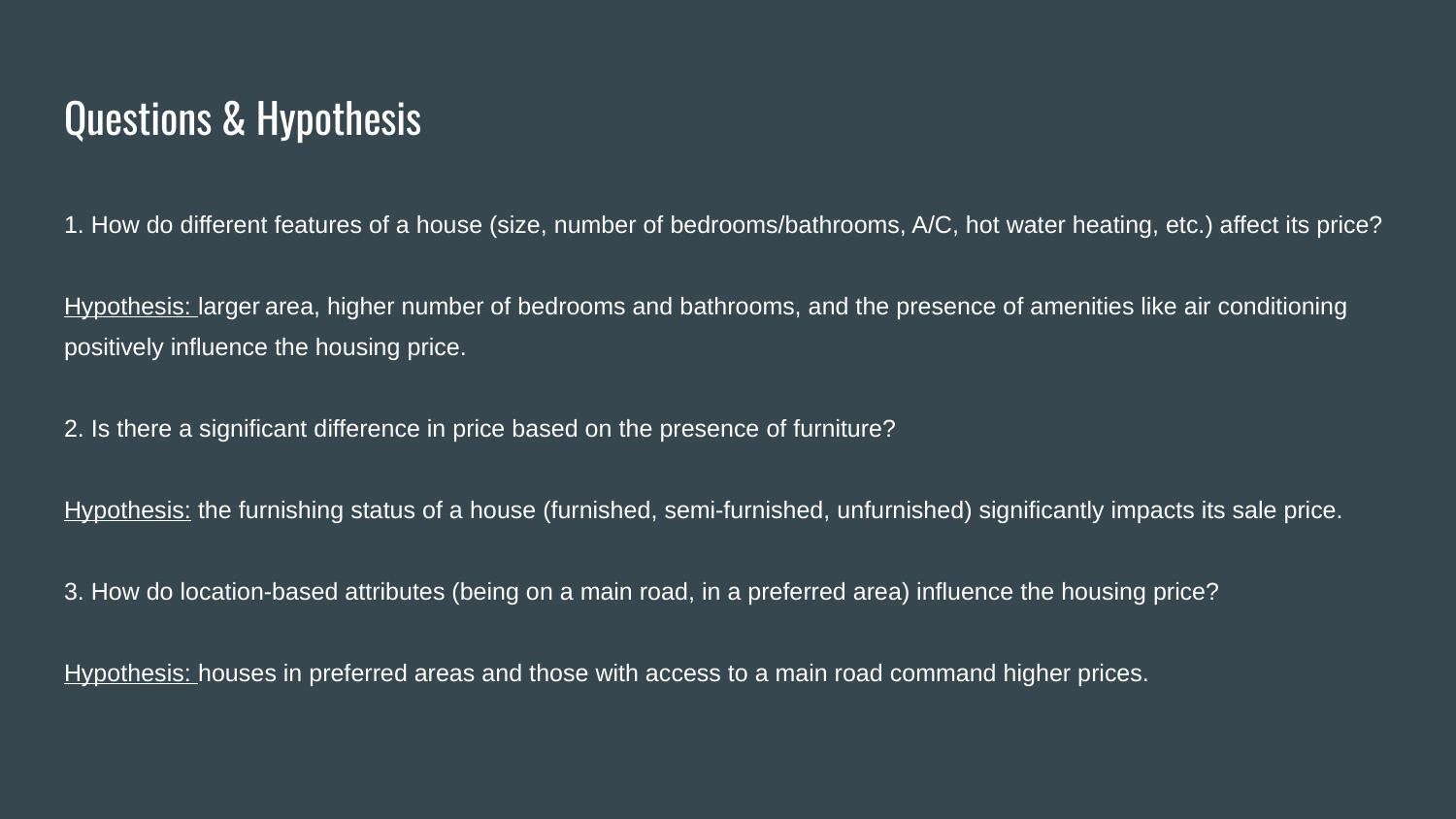

# Questions & Hypothesis
1. How do different features of a house (size, number of bedrooms/bathrooms, A/C, hot water heating, etc.) affect its price?

Hypothesis: larger area, higher number of bedrooms and bathrooms, and the presence of amenities like air conditioning positively influence the housing price.

2. Is there a significant difference in price based on the presence of furniture?

Hypothesis: the furnishing status of a house (furnished, semi-furnished, unfurnished) significantly impacts its sale price.

3. How do location-based attributes (being on a main road, in a preferred area) influence the housing price?

Hypothesis: houses in preferred areas and those with access to a main road command higher prices.